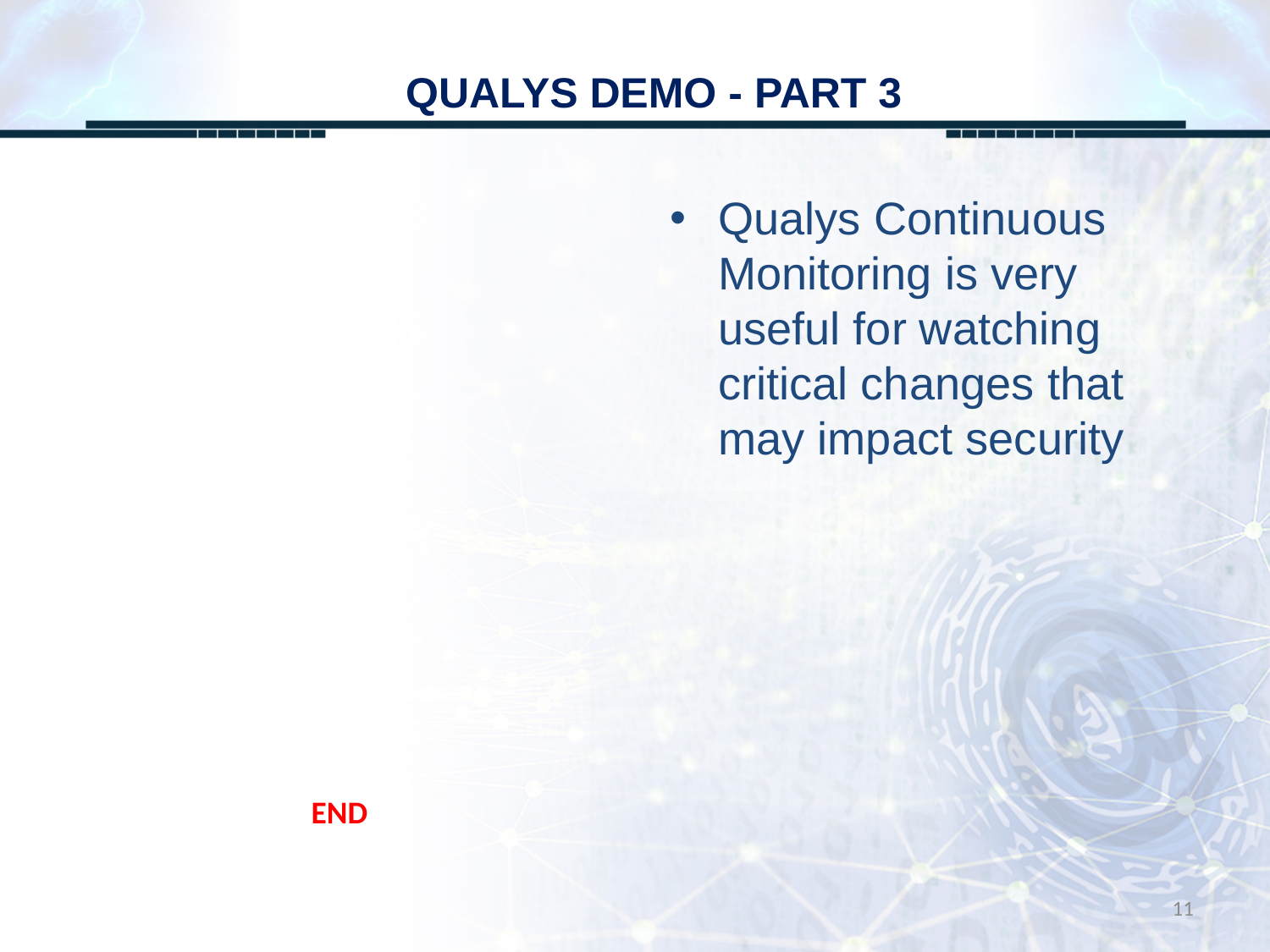

# QUALYS DEMO - PART 3
Qualys Continuous Monitoring is very useful for watching critical changes that may impact security
END
11